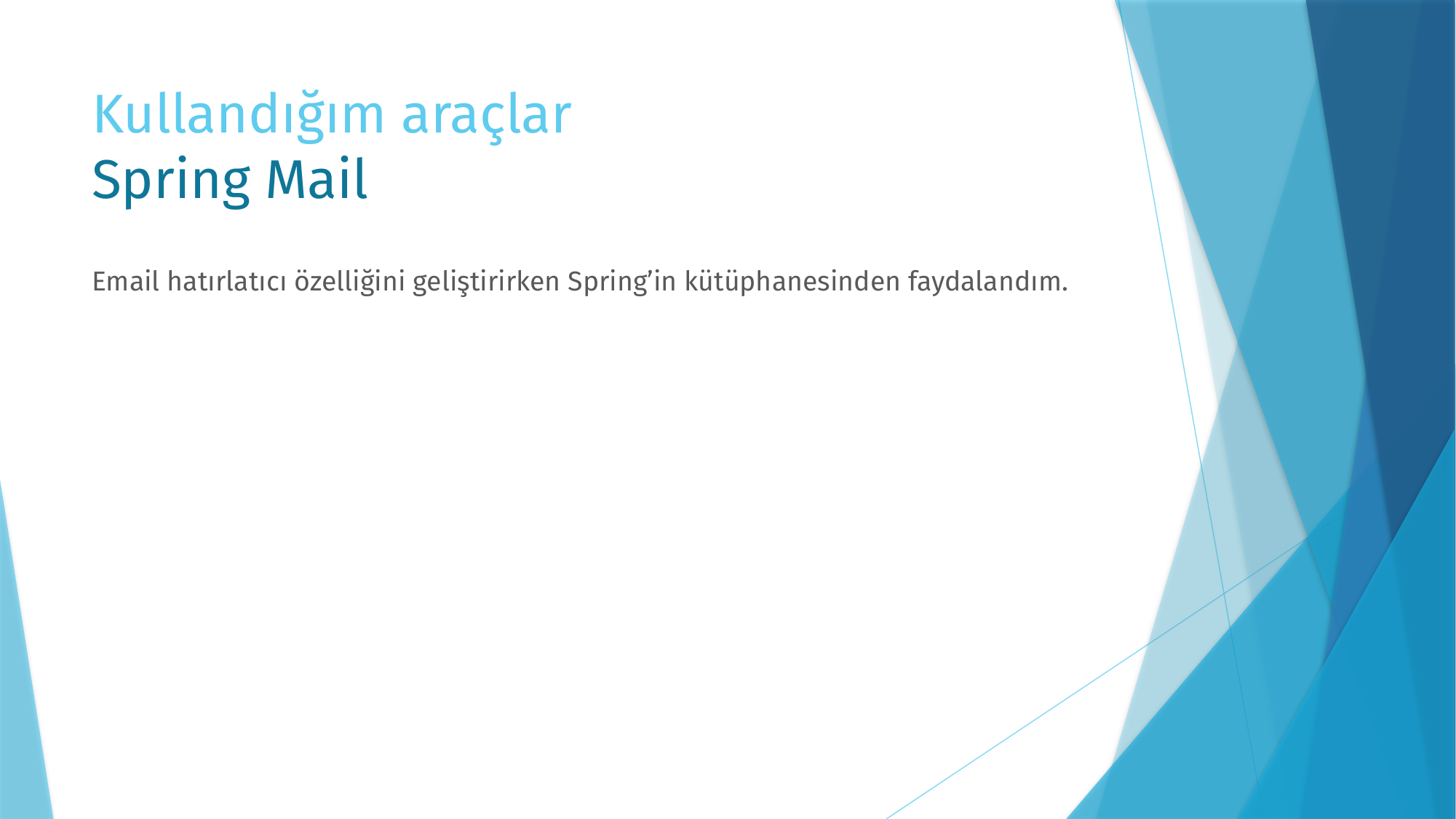

# Kullandığım araçlar Spring Mail
Email hatırlatıcı özelliğini geliştirirken Spring’in kütüphanesinden faydalandım.